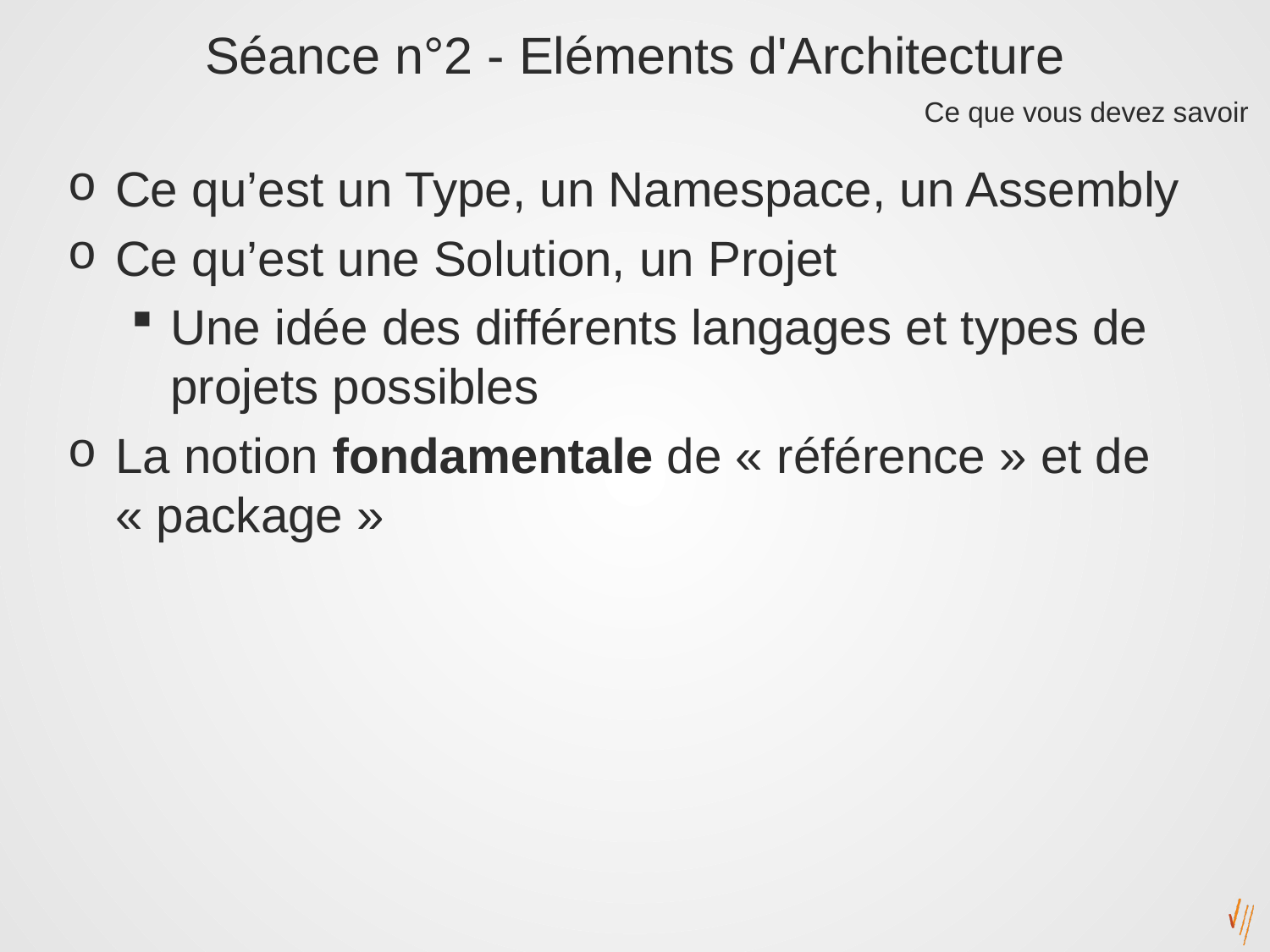

# Séance n°2 - Eléments d'Architecture
Ce qu’est un Type, un Namespace, un Assembly
Ce qu’est une Solution, un Projet
Une idée des différents langages et types de projets possibles
La notion fondamentale de « référence » et de « package »